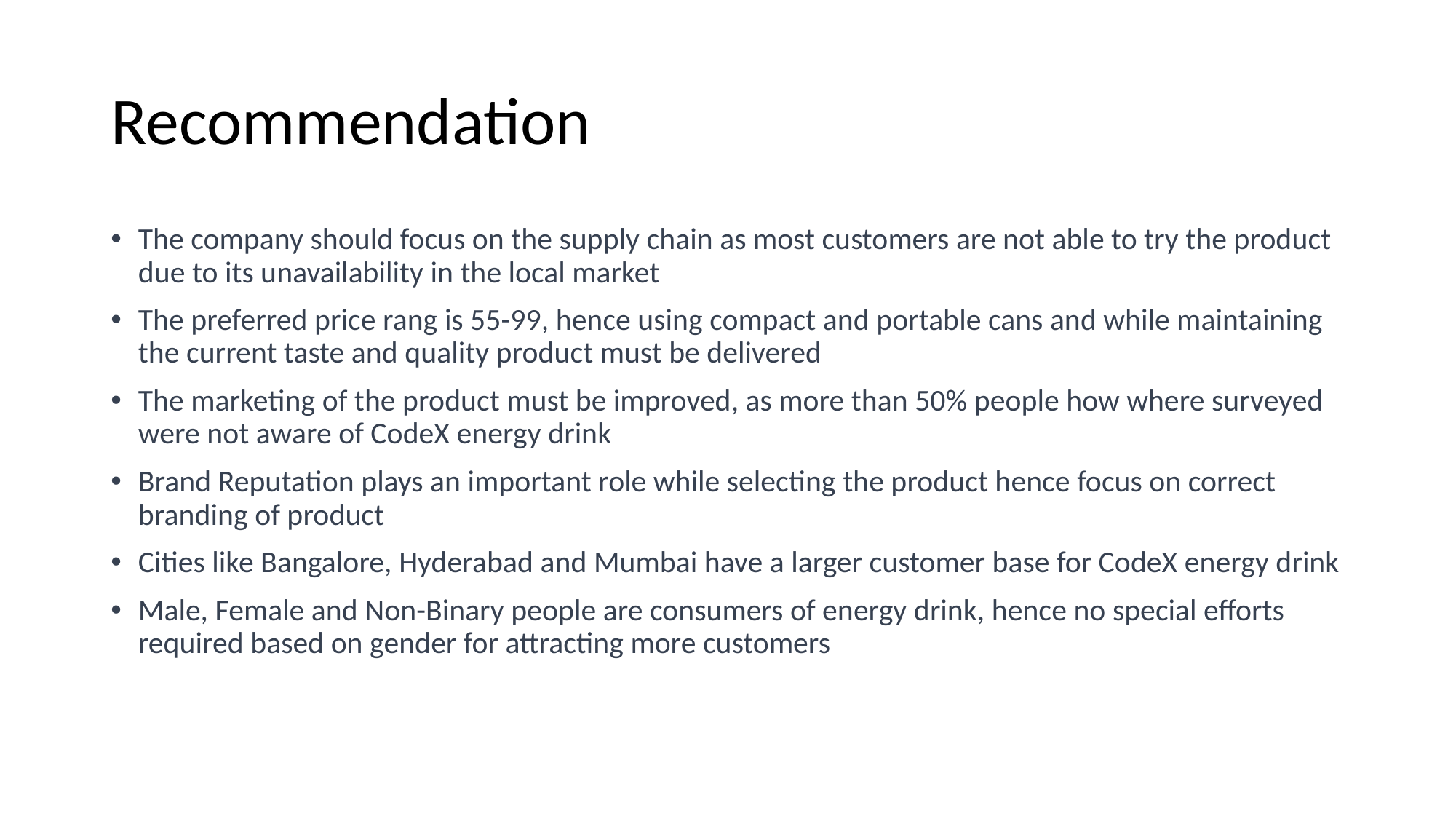

# Recommendation
The company should focus on the supply chain as most customers are not able to try the product due to its unavailability in the local market
The preferred price rang is 55-99, hence using compact and portable cans and while maintaining the current taste and quality product must be delivered
The marketing of the product must be improved, as more than 50% people how where surveyed were not aware of CodeX energy drink
Brand Reputation plays an important role while selecting the product hence focus on correct branding of product
Cities like Bangalore, Hyderabad and Mumbai have a larger customer base for CodeX energy drink
Male, Female and Non-Binary people are consumers of energy drink, hence no special efforts required based on gender for attracting more customers